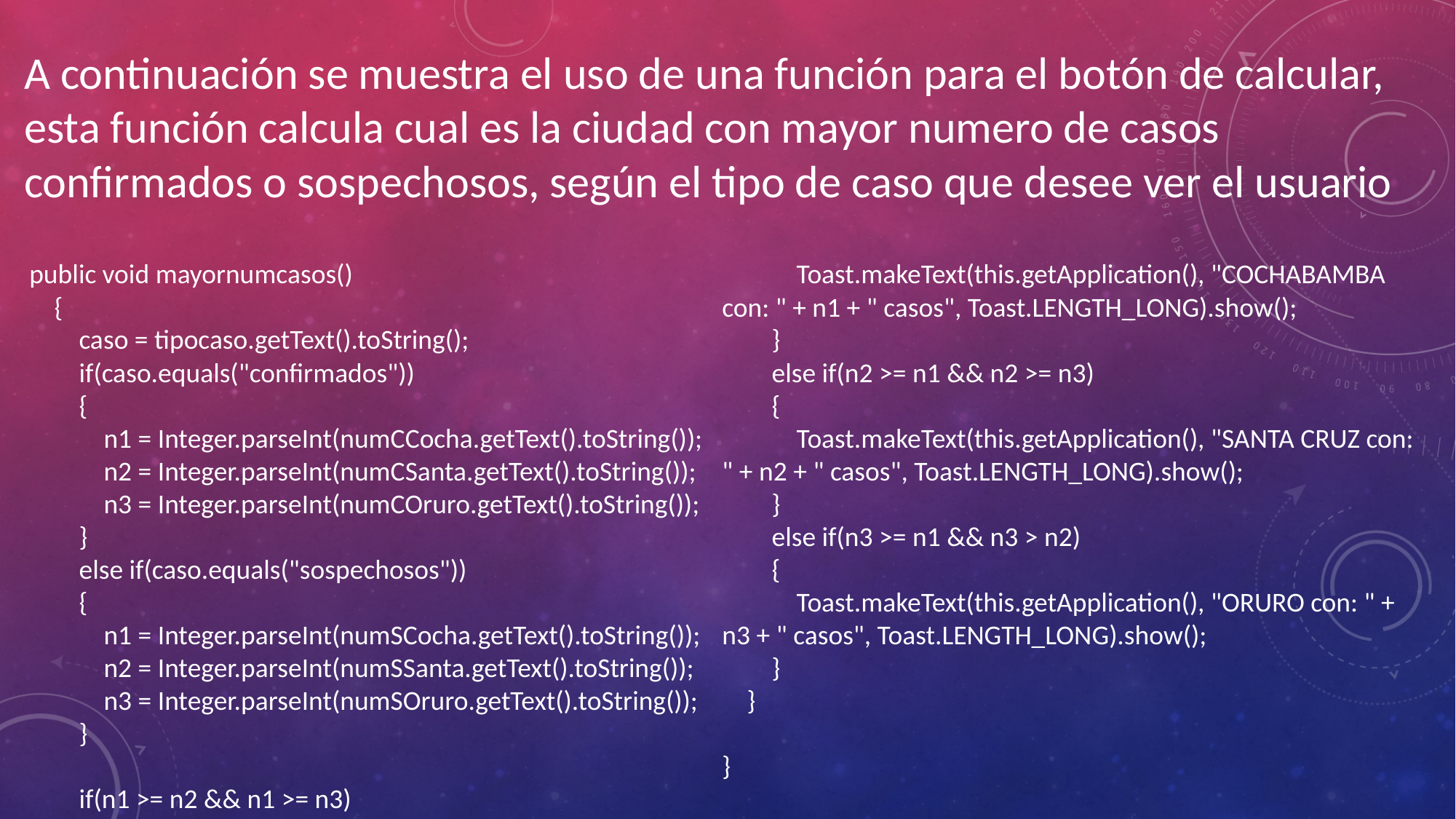

# A continuación se muestra el uso de una función para el botón de calcular, esta función calcula cual es la ciudad con mayor numero de casos confirmados o sospechosos, según el tipo de caso que desee ver el usuario
public void mayornumcasos()
    {
        caso = tipocaso.getText().toString();
        if(caso.equals("confirmados"))
        {
            n1 = Integer.parseInt(numCCocha.getText().toString());
            n2 = Integer.parseInt(numCSanta.getText().toString());
            n3 = Integer.parseInt(numCOruro.getText().toString());
        }
        else if(caso.equals("sospechosos"))
        {
            n1 = Integer.parseInt(numSCocha.getText().toString());
            n2 = Integer.parseInt(numSSanta.getText().toString());
            n3 = Integer.parseInt(numSOruro.getText().toString());
        }

        if(n1 >= n2 && n1 >= n3)
        {
            Toast.makeText(this.getApplication(), "COCHABAMBA con: " + n1 + " casos", Toast.LENGTH_LONG).show();
        }
        else if(n2 >= n1 && n2 >= n3)
        {
            Toast.makeText(this.getApplication(), "SANTA CRUZ con: " + n2 + " casos", Toast.LENGTH_LONG).show();
        }
        else if(n3 >= n1 && n3 > n2)
        {
            Toast.makeText(this.getApplication(), "ORURO con: " + n3 + " casos", Toast.LENGTH_LONG).show();
        }
    }

}